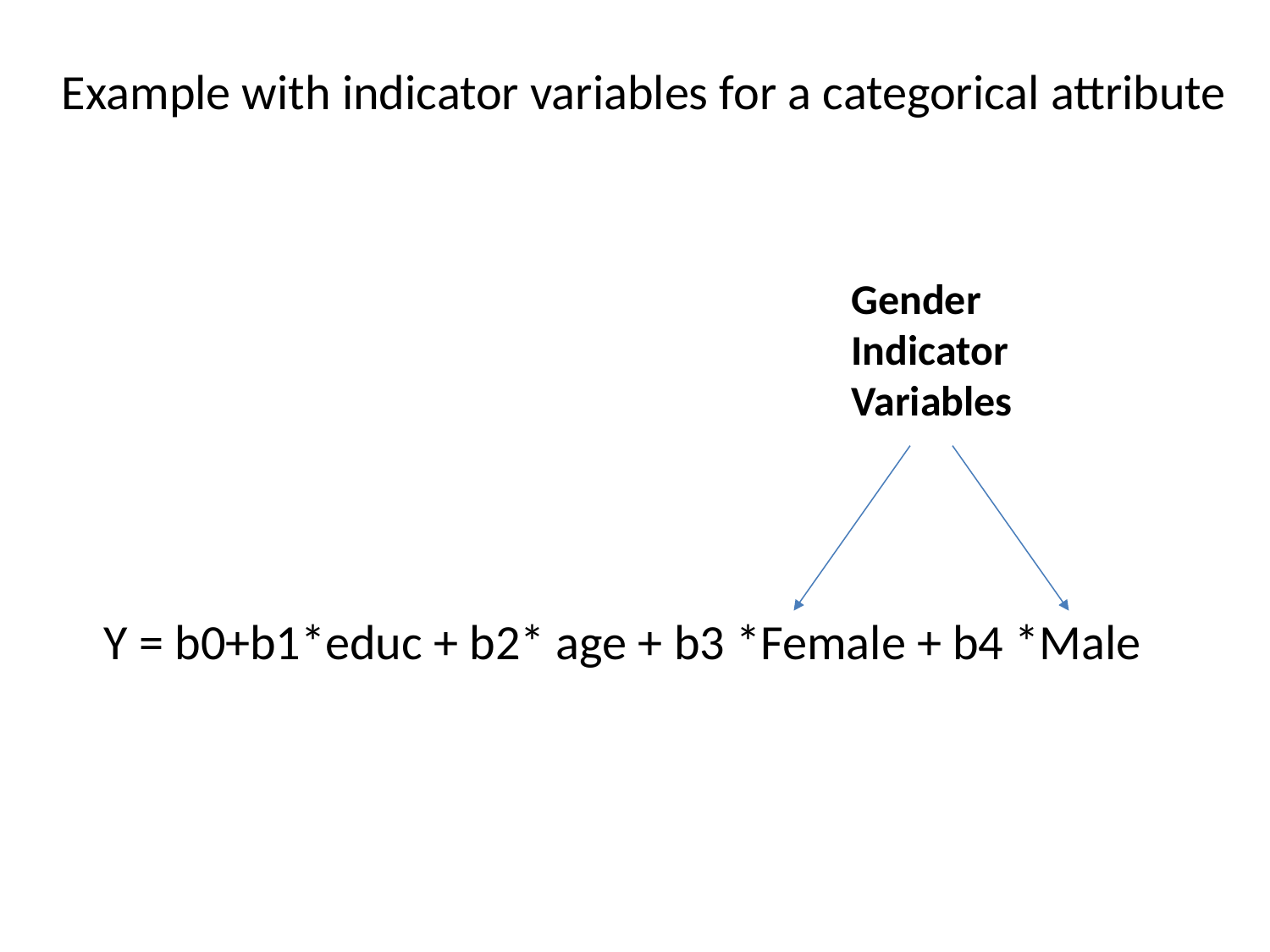

Example with indicator variables for a categorical attribute
Gender
Indicator
Variables
Y = b0+b1*educ + b2* age + b3 *Female + b4 *Male